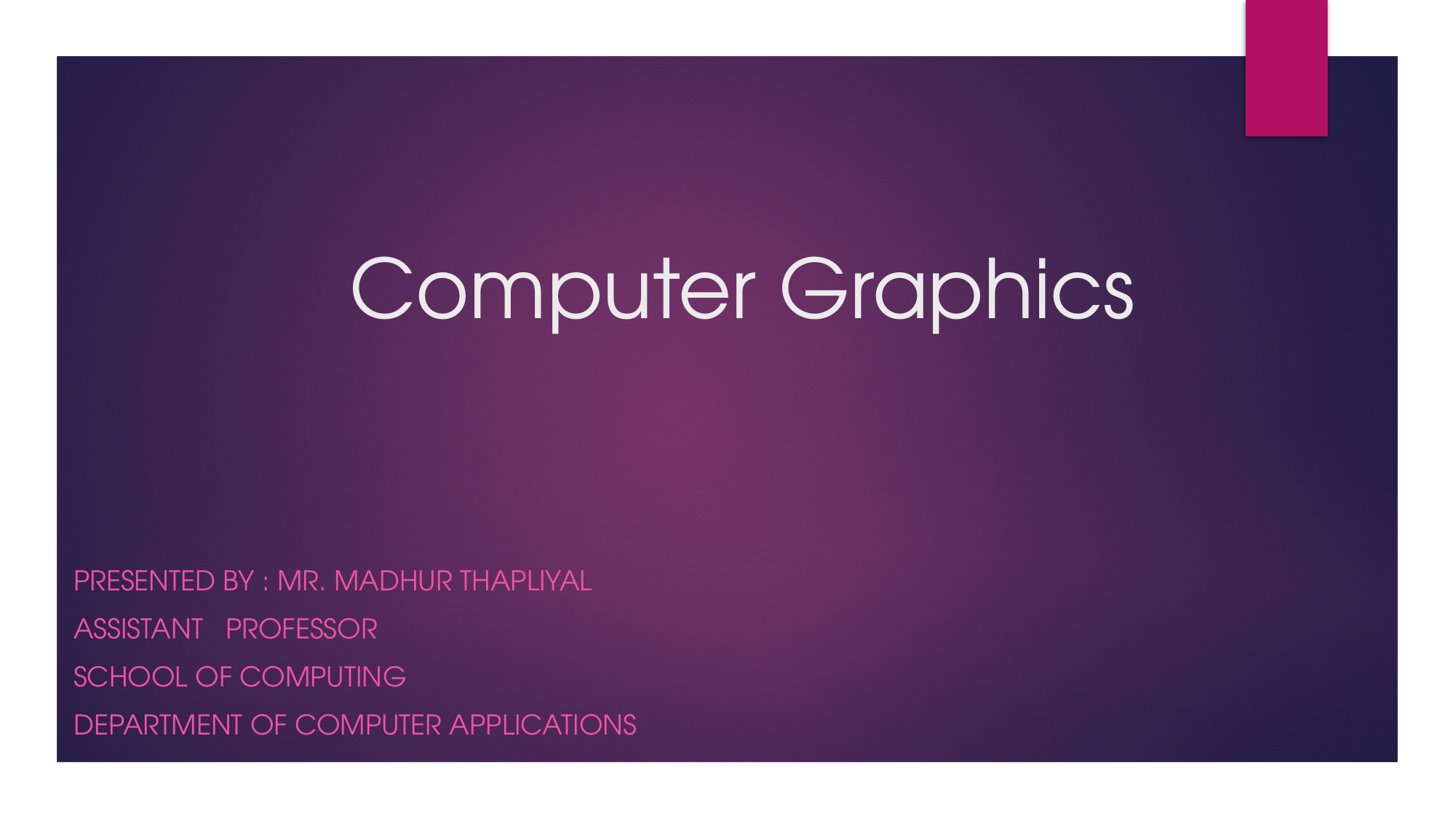

# Computer Graphics
Presented By : Mr. Madhur Thapliyal
Assistant   professor
School of computing
Department of computer applications